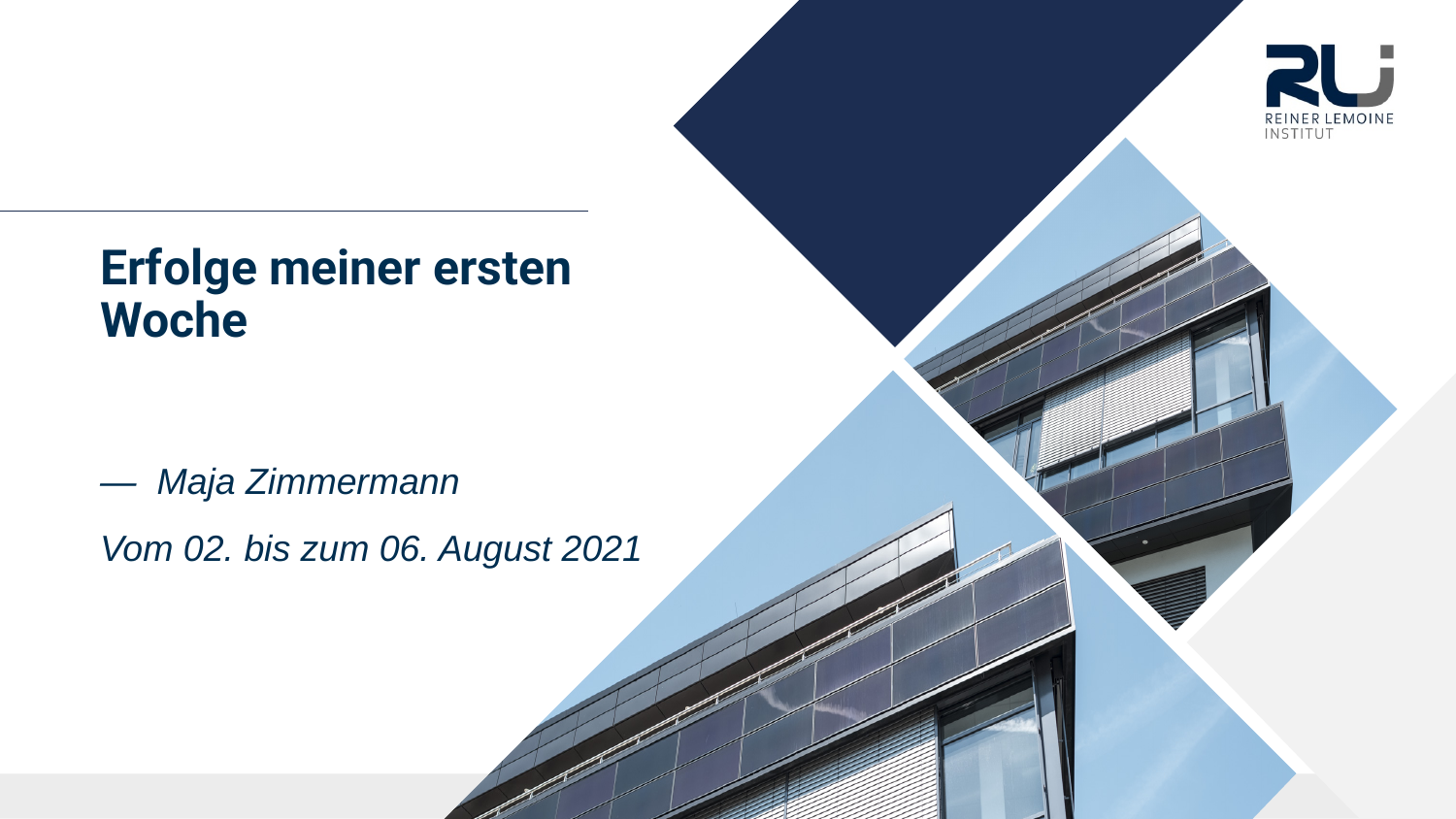

# Erfolge meiner ersten Woche
—  Maja Zimmermann
Vom 02. bis zum 06. August 2021